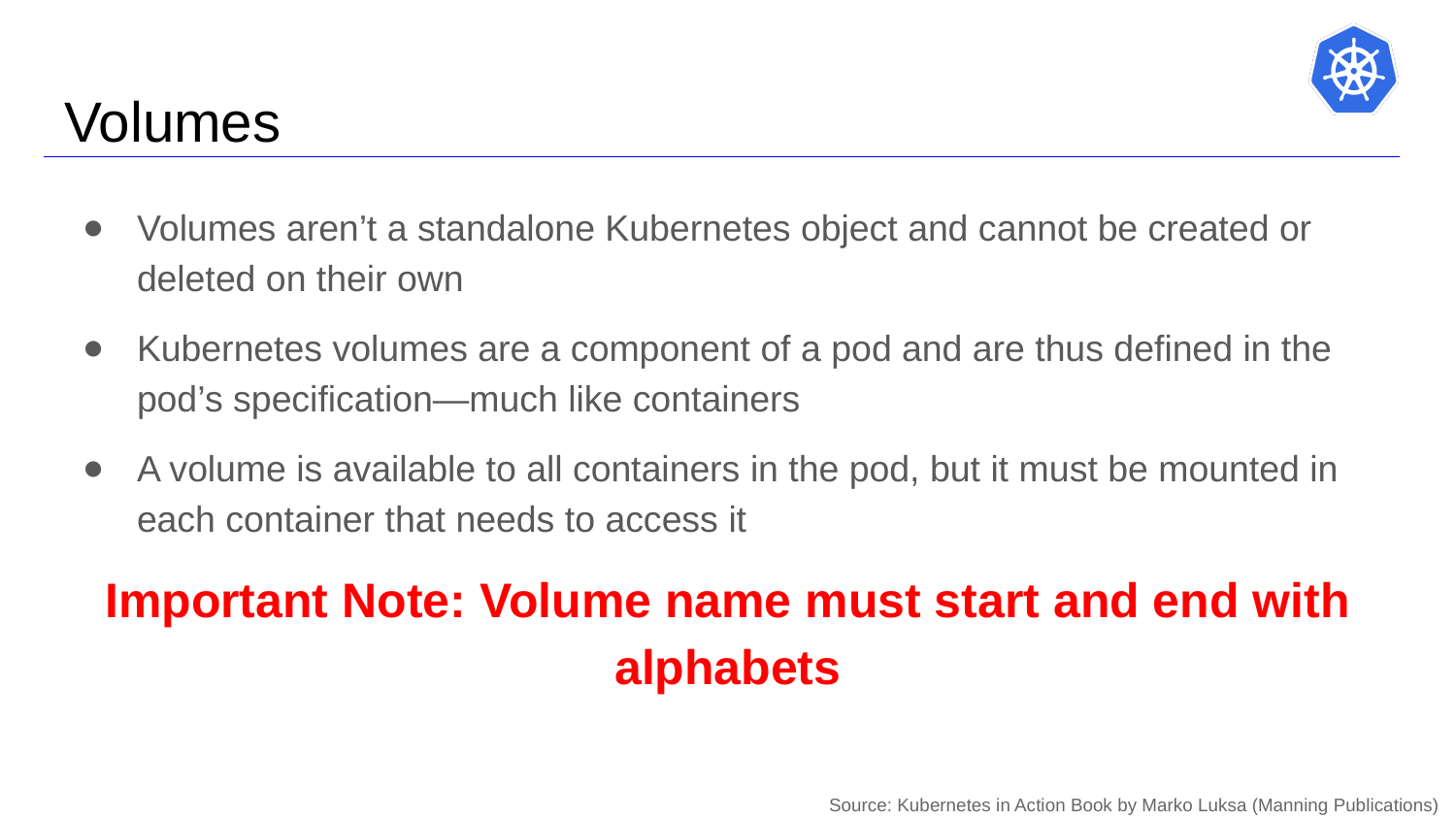

# Volumes
Volumes aren’t a standalone Kubernetes object and cannot be created or deleted on their own
Kubernetes volumes are a component of a pod and are thus defined in the pod’s specification—much like containers
A volume is available to all containers in the pod, but it must be mounted in each container that needs to access it
Important Note: Volume name must start and end with alphabets